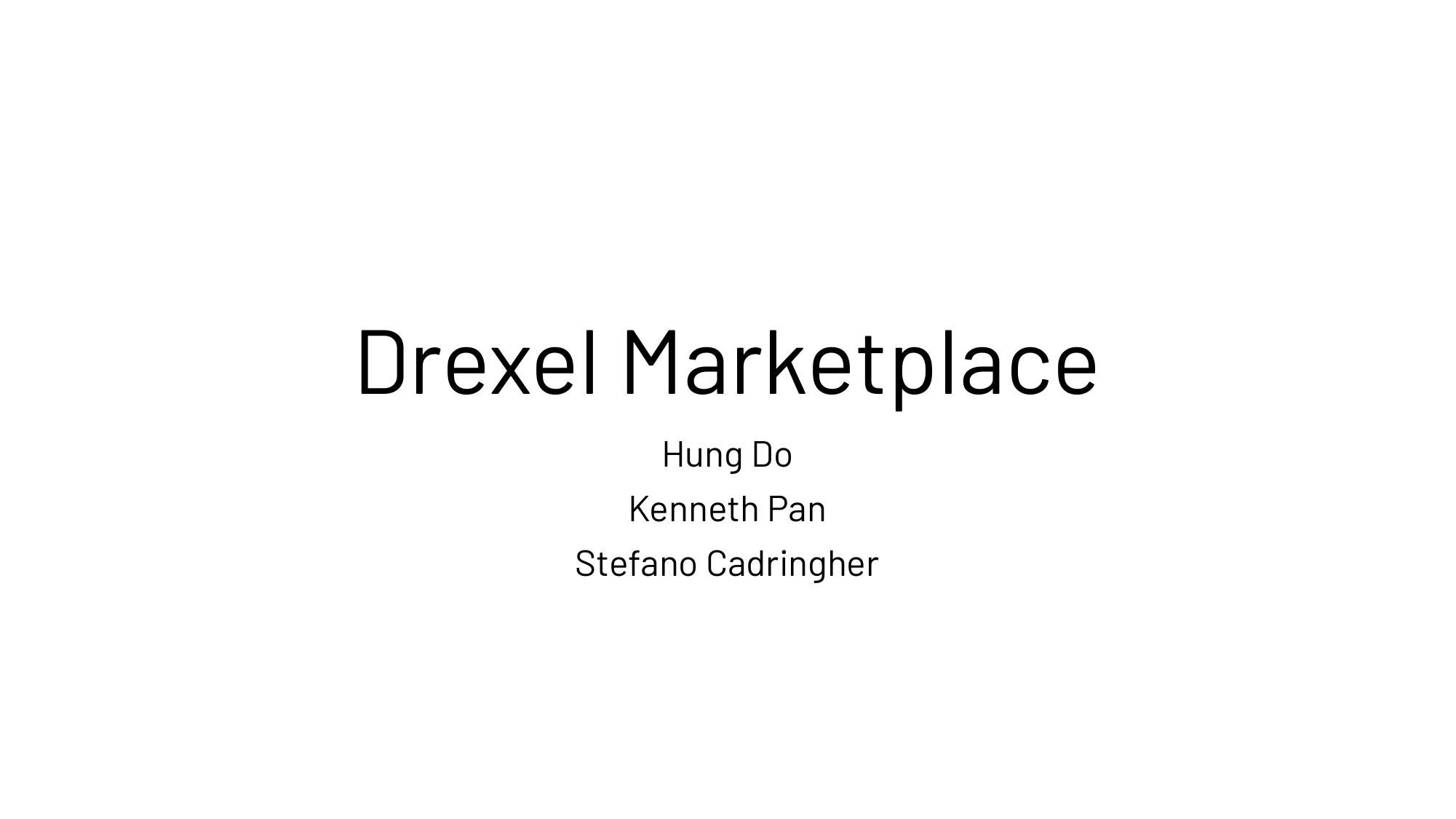

# Drexel Marketplace
Hung Do
Kenneth Pan
Stefano Cadringher